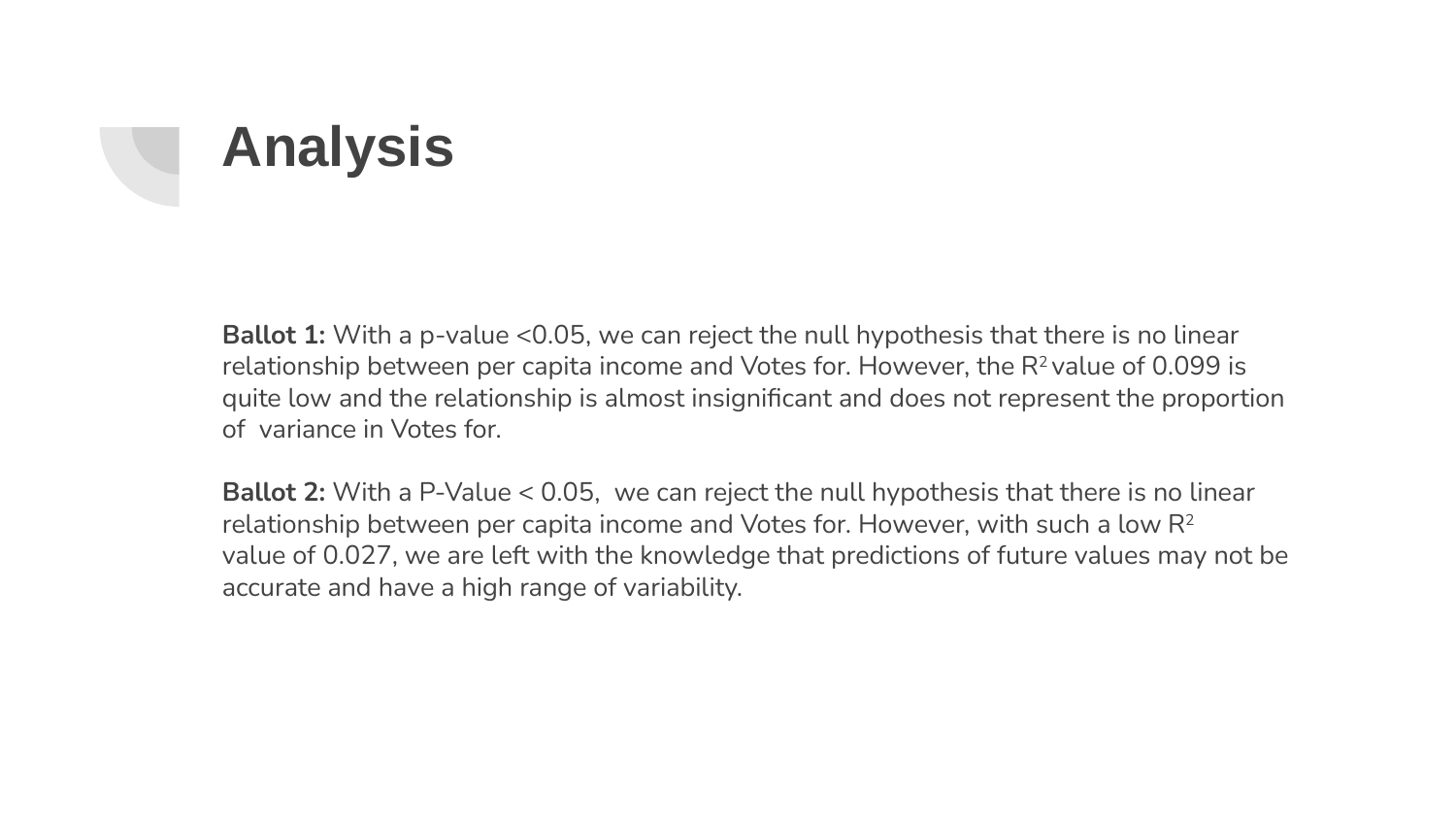

# Analysis

Ballot 1: With a p-value <0.05, we can reject the null hypothesis that there is no linear relationship between per capita income and Votes for. However, the R2 value of 0.099 is quite low and the relationship is almost insignificant and does not represent the proportion of  variance in Votes for.

Ballot 2: With a P-Value < 0.05,  we can reject the null hypothesis that there is no linear relationship between per capita income and Votes for. However, with such a low R2
value of 0.027, we are left with the knowledge that predictions of future values may not be accurate and have a high range of variability.